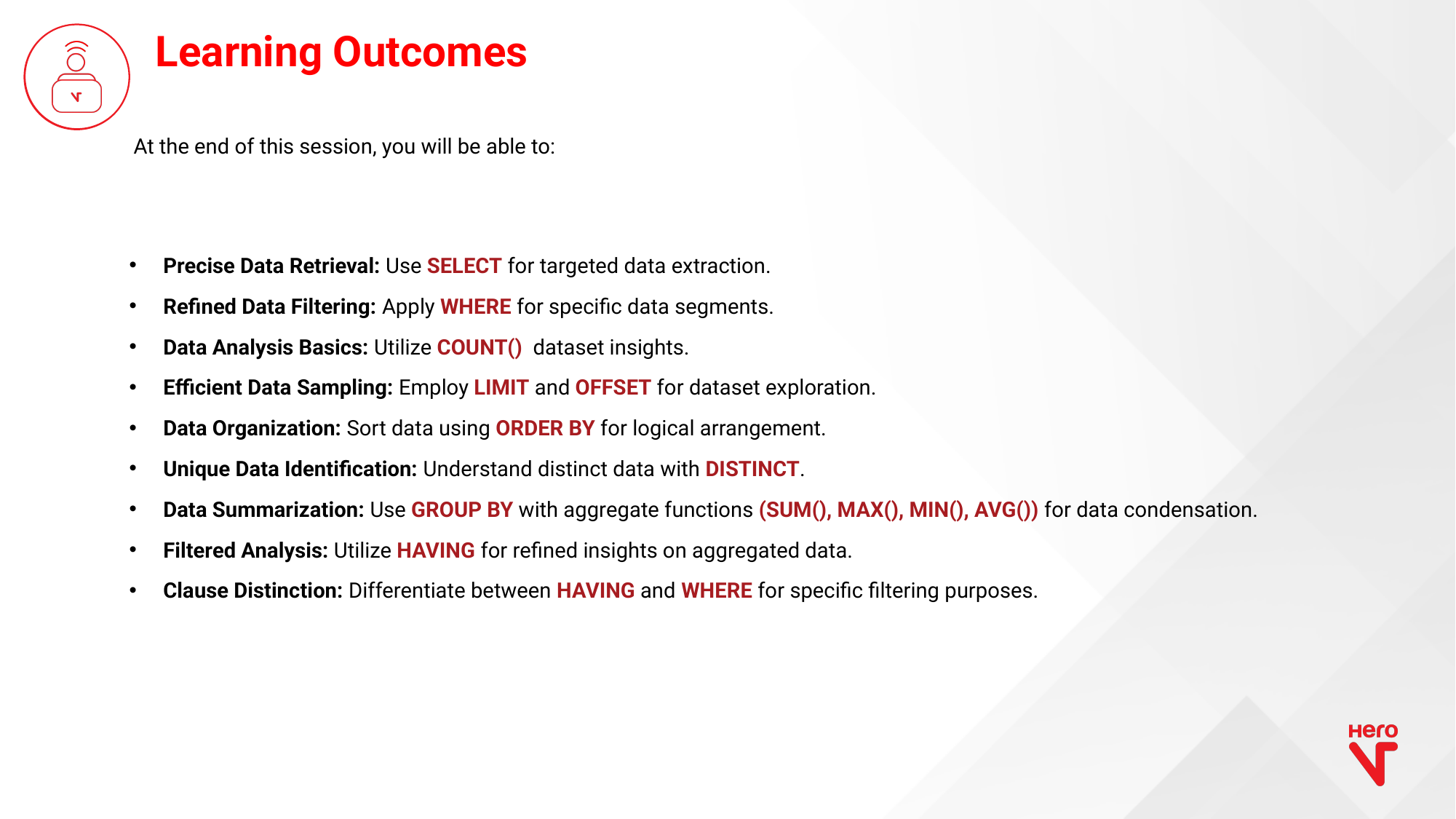

Learning Outcomes
At the end of this session, you will be able to:
Precise Data Retrieval: Use SELECT for targeted data extraction.
Refined Data Filtering: Apply WHERE for specific data segments.
Data Analysis Basics: Utilize COUNT()  dataset insights.
Efficient Data Sampling: Employ LIMIT and OFFSET for dataset exploration.
Data Organization: Sort data using ORDER BY for logical arrangement.
Unique Data Identification: Understand distinct data with DISTINCT.
Data Summarization: Use GROUP BY with aggregate functions (SUM(), MAX(), MIN(), AVG()) for data condensation.
Filtered Analysis: Utilize HAVING for refined insights on aggregated data.
Clause Distinction: Differentiate between HAVING and WHERE for specific filtering purposes.